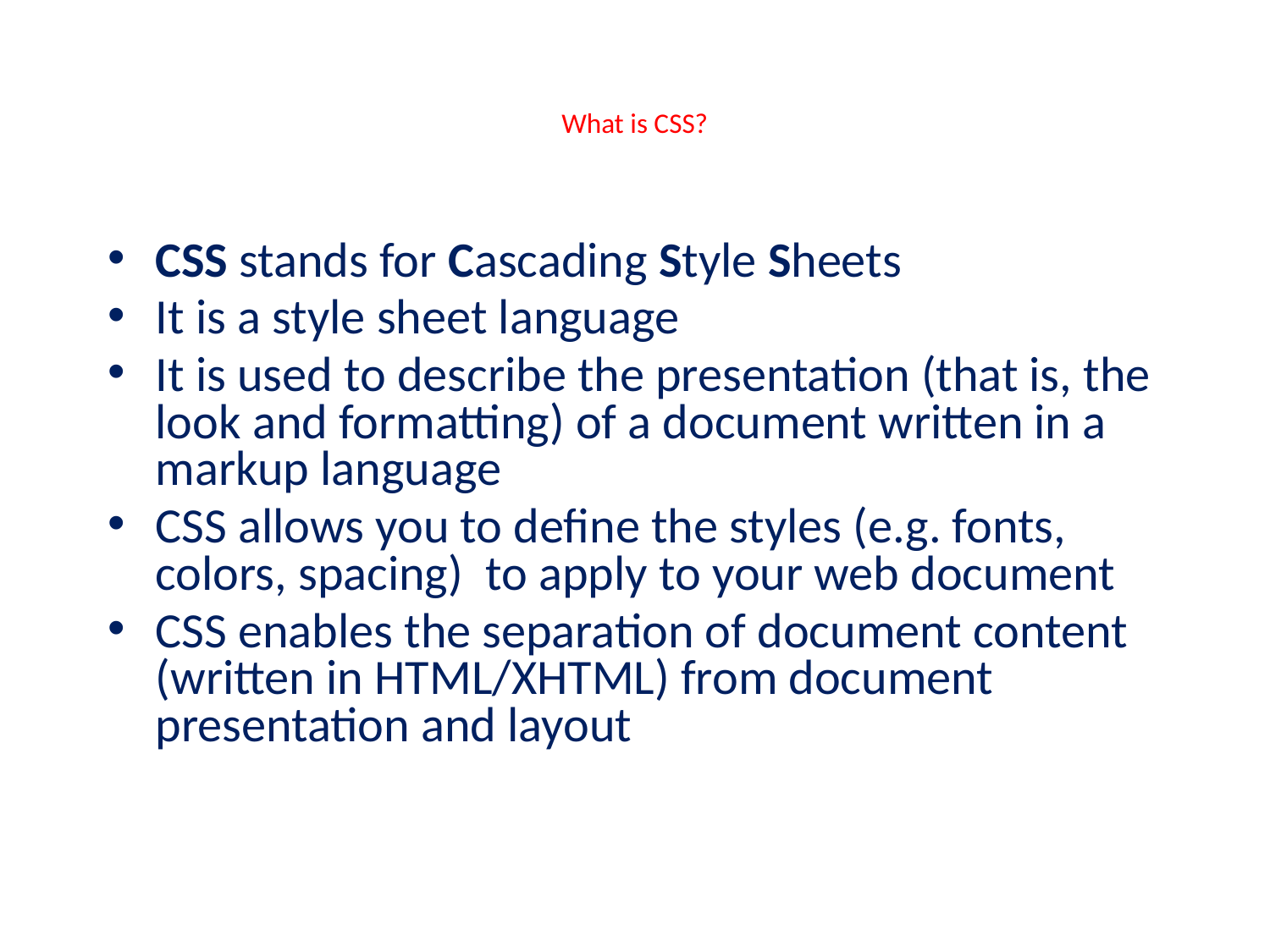

# What is CSS?
CSS stands for Cascading Style Sheets
It is a style sheet language
It is used to describe the presentation (that is, the look and formatting) of a document written in a markup language
CSS allows you to define the styles (e.g. fonts, colors, spacing)  to apply to your web document
CSS enables the separation of document content (written in HTML/XHTML) from document presentation and layout